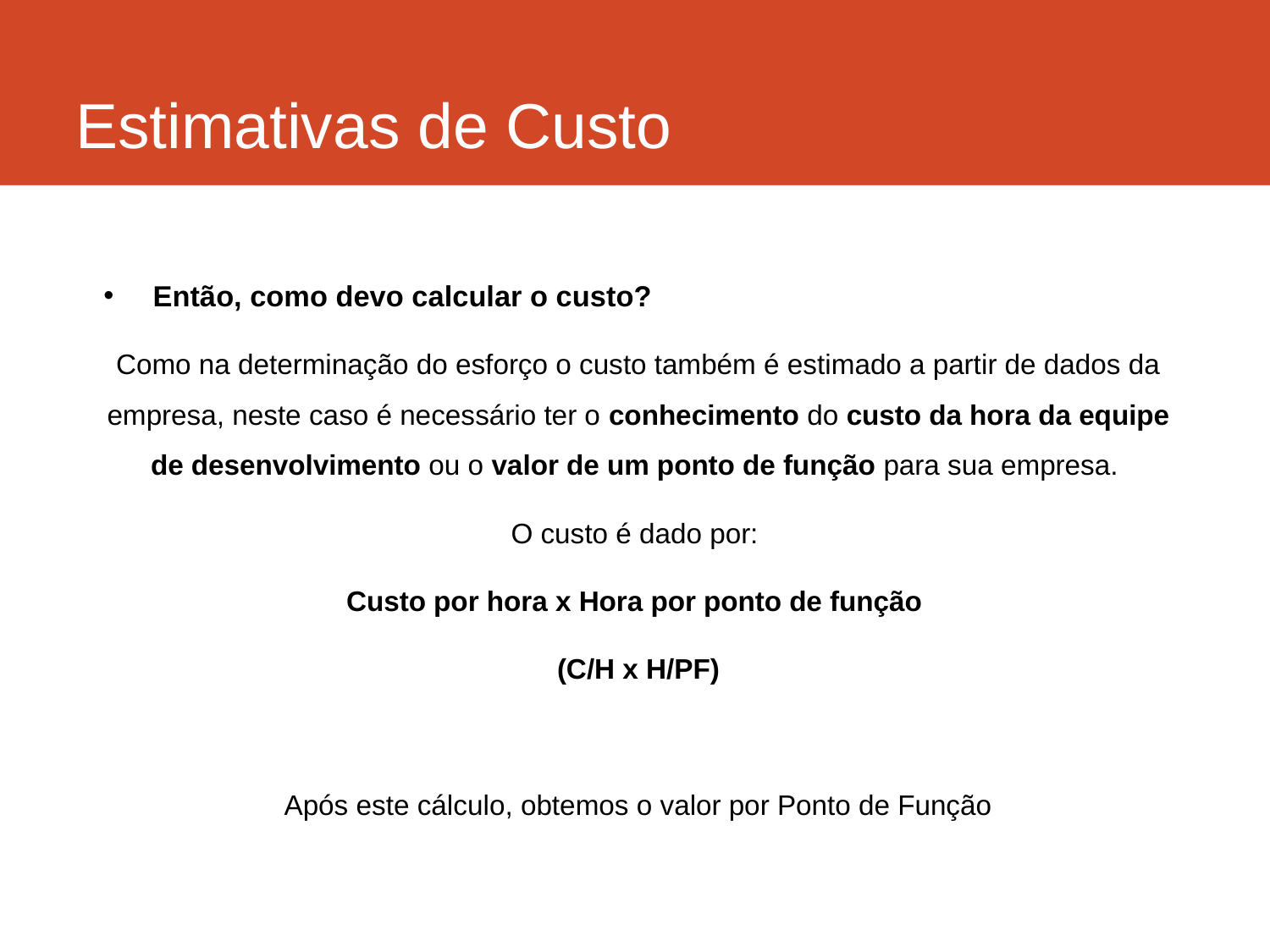

# Estimativas de Custo
Então, como devo calcular o custo?
Como na determinação do esforço o custo também é estimado a partir de dados da empresa, neste caso é necessário ter o conhecimento do custo da hora da equipe de desenvolvimento ou o valor de um ponto de função para sua empresa.
O custo é dado por:
Custo por hora x Hora por ponto de função
(C/H x H/PF)

Após este cálculo, obtemos o valor por Ponto de Função